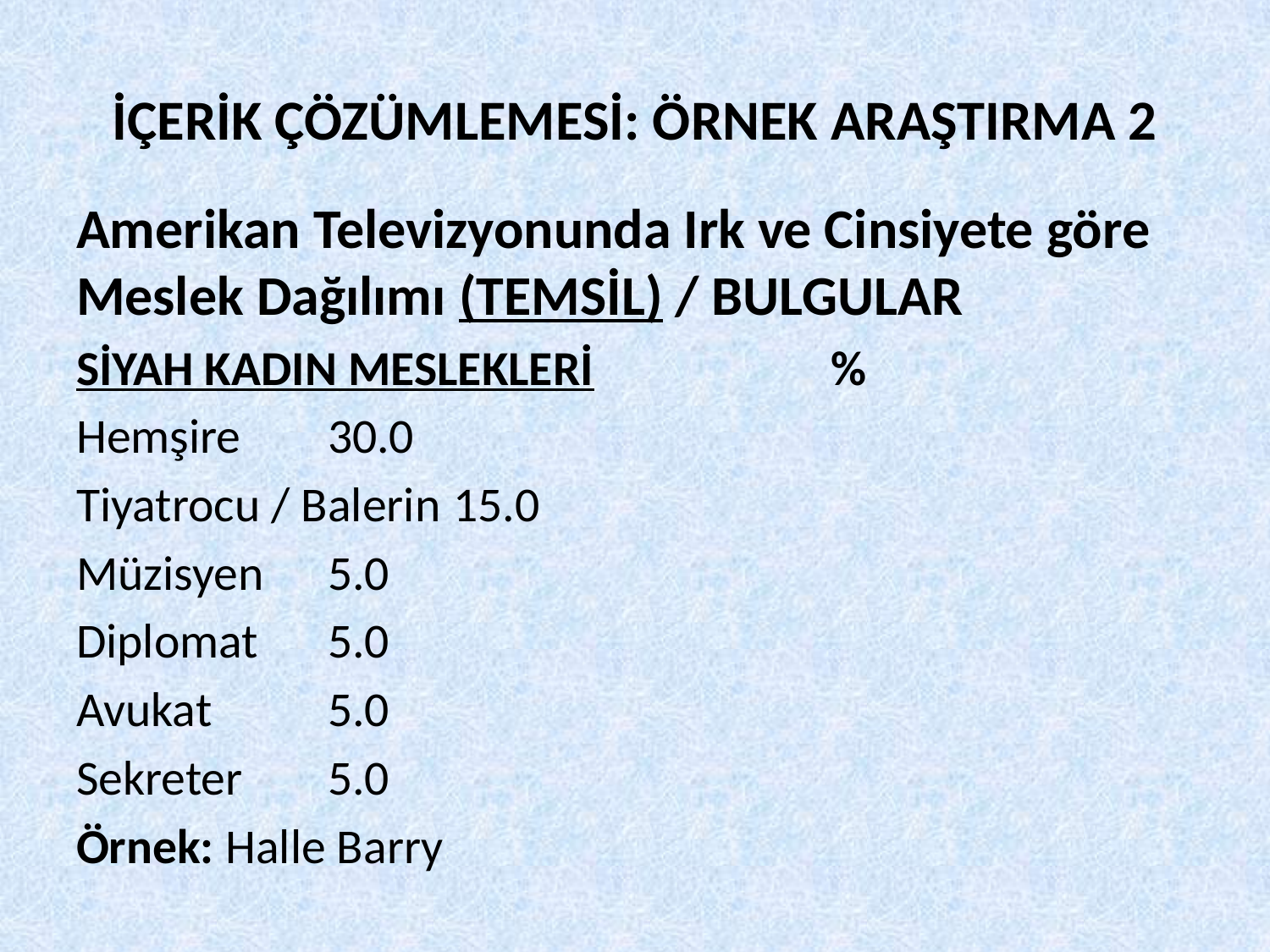

# İÇERİK ÇÖZÜMLEMESİ: ÖRNEK ARAŞTIRMA 2
Amerikan Televizyonunda Irk ve Cinsiyete göre Meslek Dağılımı (TEMSİL) / BULGULAR
SİYAH KADIN MESLEKLERİ	 		%
Hemşire						30.0
Tiyatrocu / Balerin					15.0
Müzisyen						5.0
Diplomat						5.0
Avukat						5.0
Sekreter						5.0
Örnek: Halle Barry